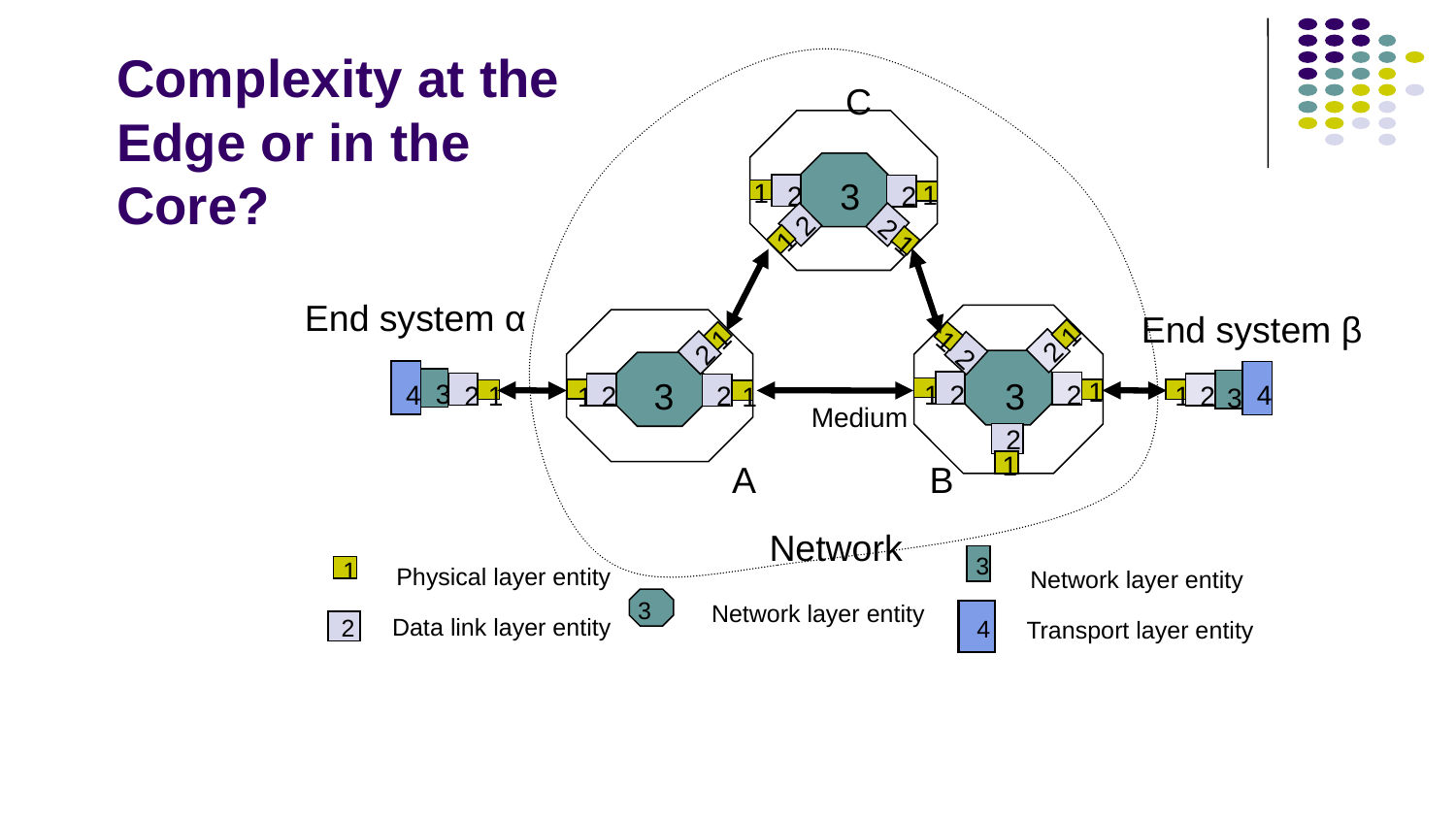

C

3
1
1
2
2

2
2

1
1

End system α
End system β

1
1
1

2
2

2

3
3
1

3
2

4
1
4
2
2
2
1
1
2

2

1
1

3

Medium
2

1
B
A

Network
3

1
Physical layer entity

Network layer entity
3

Network layer entity

Data link layer entity
2
4
Transport layer entity

# Complexity at the Edge or in the Core?